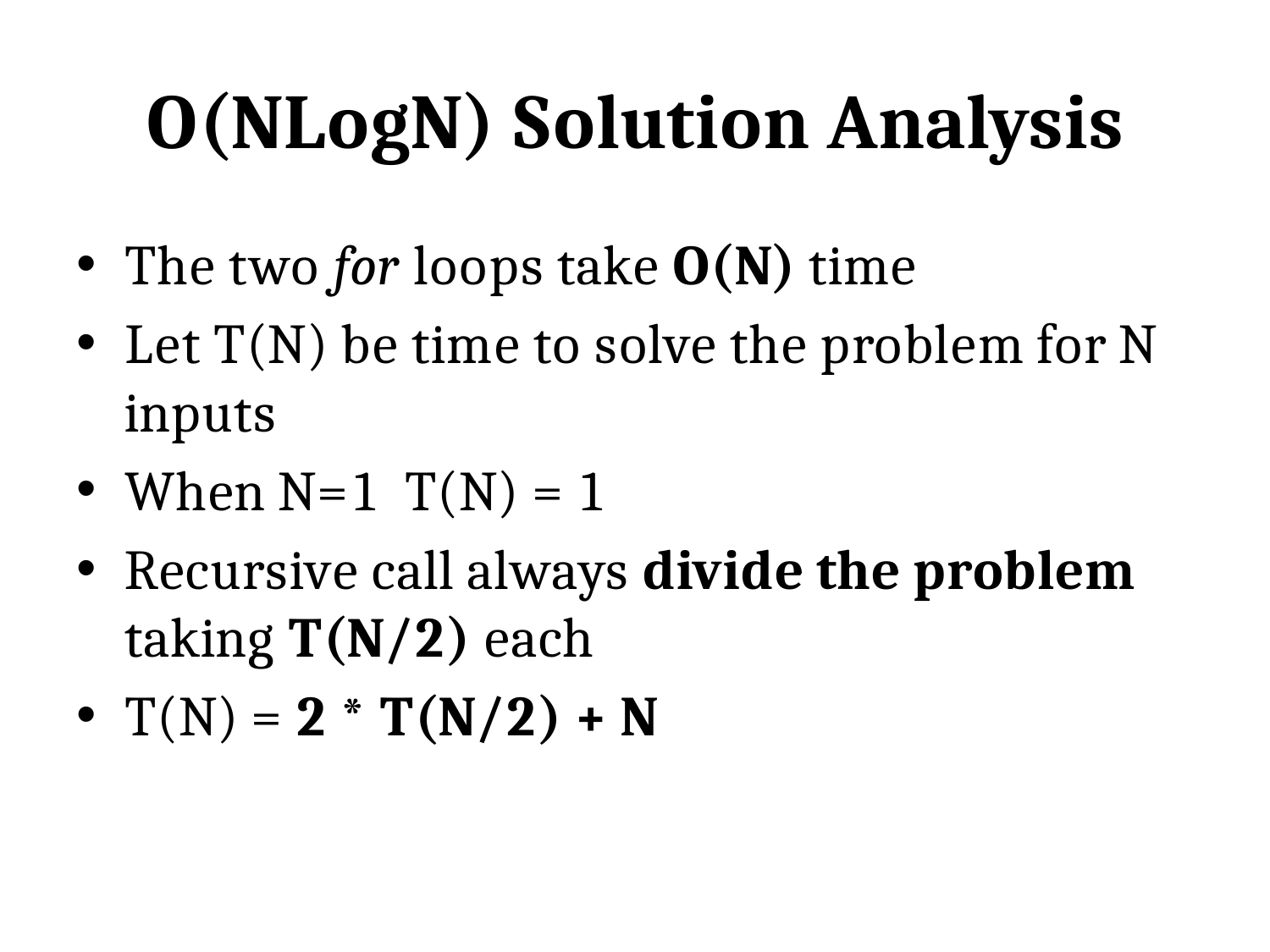

# O(NLogN) Solution Analysis
The two for loops take O(N) time
Let T(N) be time to solve the problem for N inputs
When N=1  T(N) = 1
Recursive call always divide the problem taking T(N/2) each
T(N) = 2 * T(N/2) + N